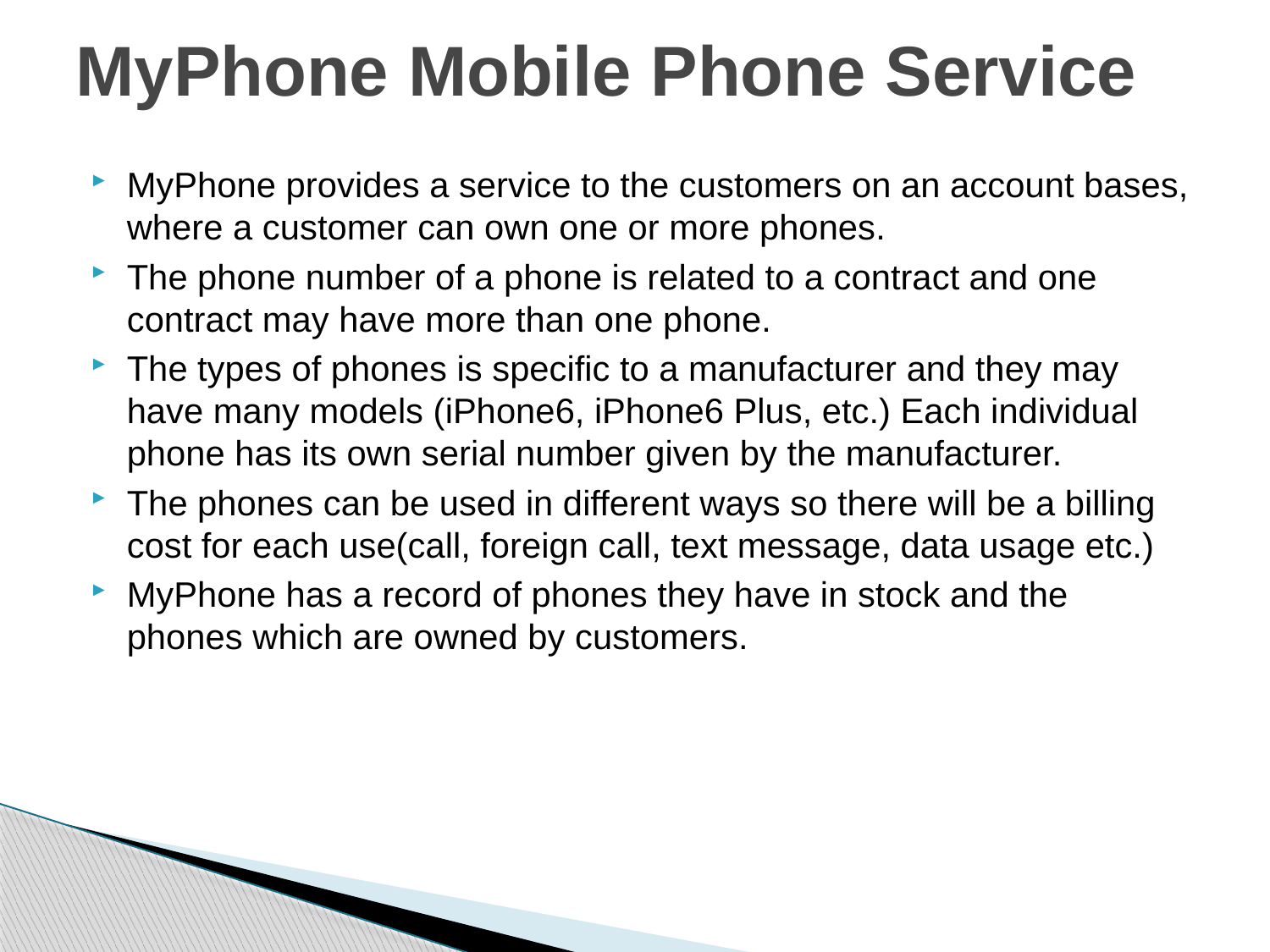

# MyPhone Mobile Phone Service
MyPhone provides a service to the customers on an account bases, where a customer can own one or more phones.
The phone number of a phone is related to a contract and one contract may have more than one phone.
The types of phones is specific to a manufacturer and they may have many models (iPhone6, iPhone6 Plus, etc.) Each individual phone has its own serial number given by the manufacturer.
The phones can be used in different ways so there will be a billing cost for each use(call, foreign call, text message, data usage etc.)
MyPhone has a record of phones they have in stock and the phones which are owned by customers.